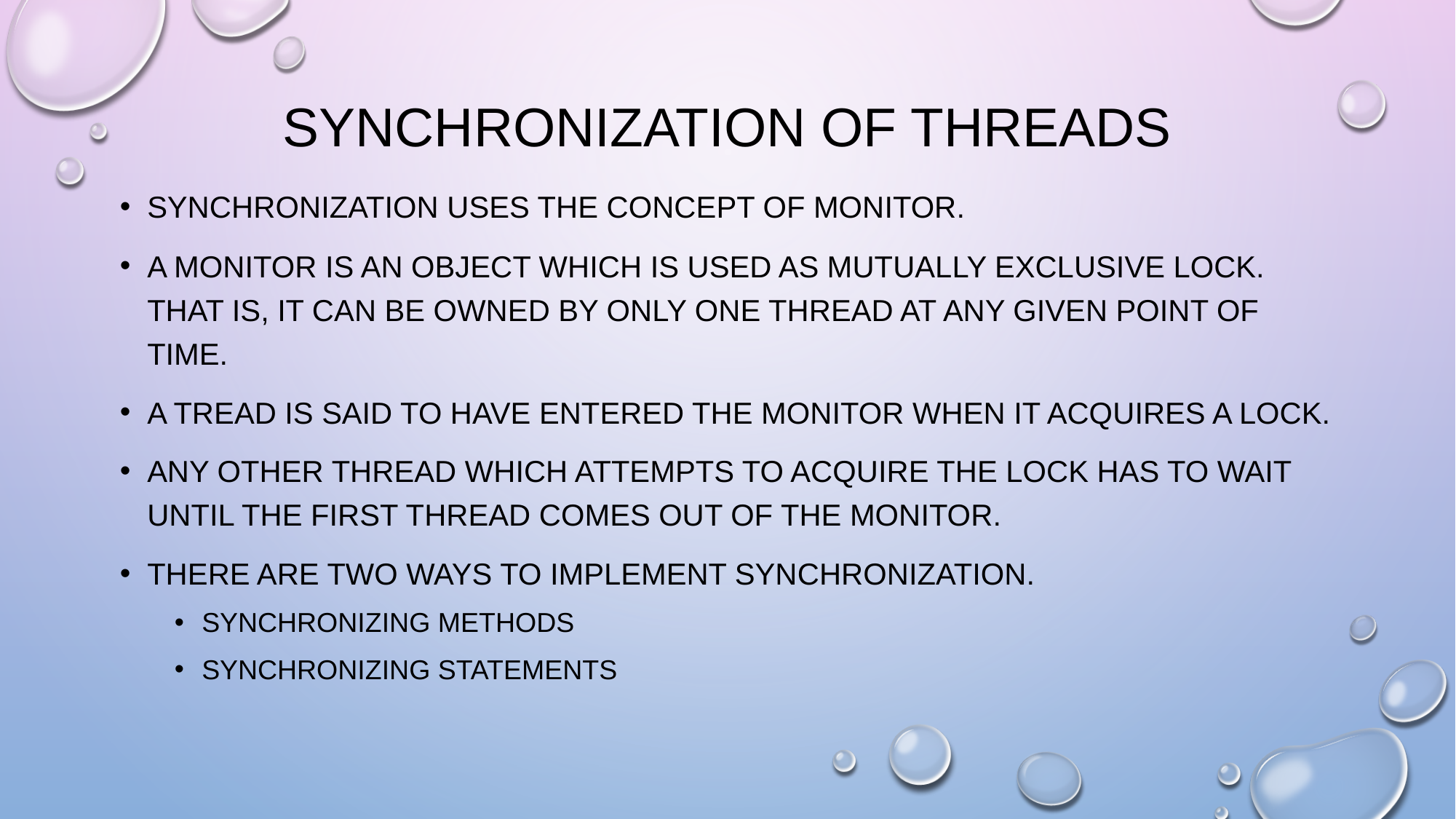

# SYNCHRONIZATION OF THREADS
Synchronization uses the concept of monitor.
A monitor is an object which is used as Mutually exclusive lock. That is, it can be owned by only one thread at any given point of time.
A Tread is said to have entered the monitor when it acquires a lock.
Any other thread which attempts To acquire the lock has to wait until the first thread comes out of the monitor.
There are two ways to IMplement synchronization.
Synchronizing Methods
Synchronizing Statements